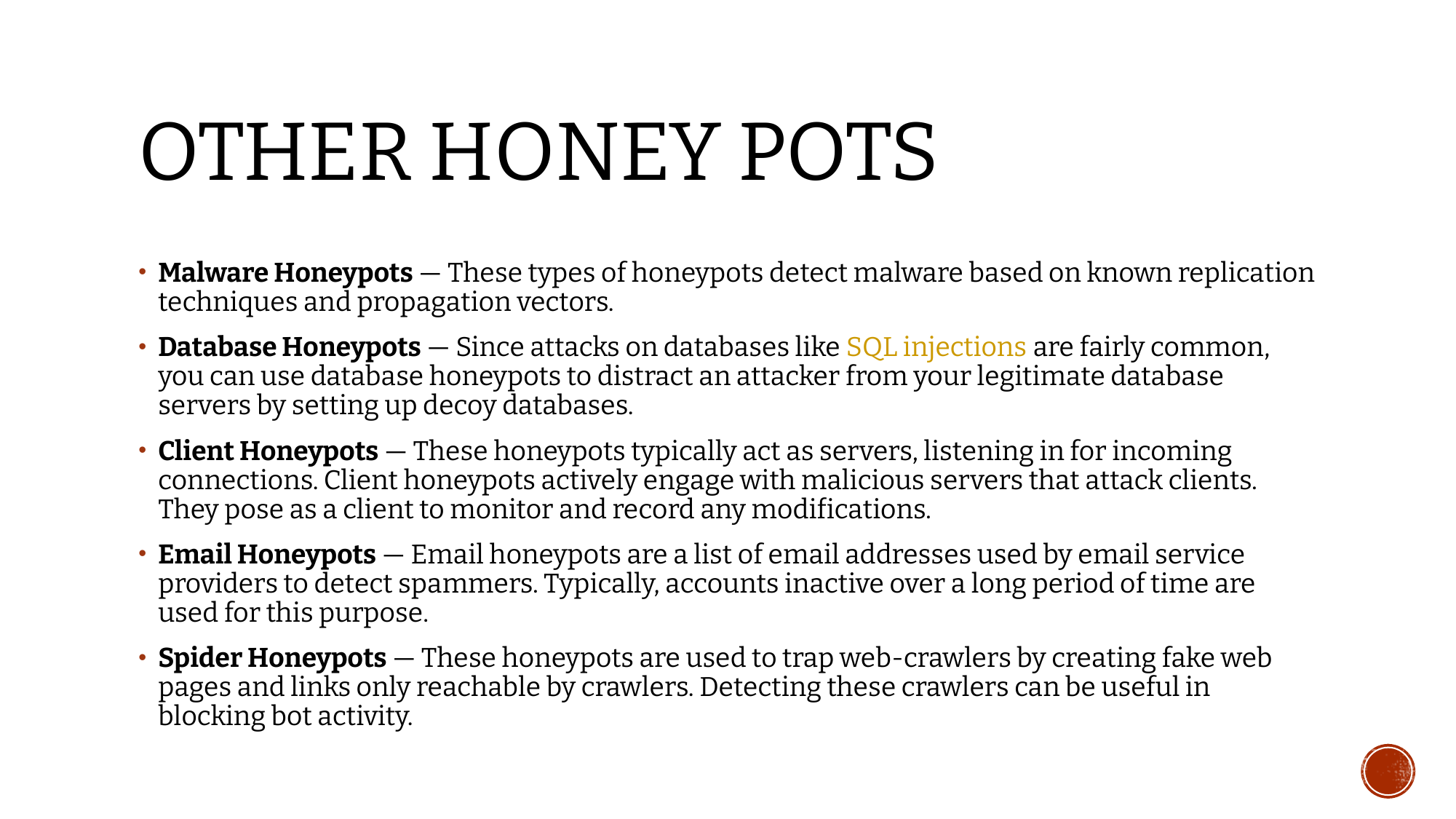

# Other Honey pots
Malware Honeypots — These types of honeypots detect malware based on known replication techniques and propagation vectors.
Database Honeypots — Since attacks on databases like SQL injections are fairly common, you can use database honeypots to distract an attacker from your legitimate database servers by setting up decoy databases.
Client Honeypots — These honeypots typically act as servers, listening in for incoming connections. Client honeypots actively engage with malicious servers that attack clients. They pose as a client to monitor and record any modifications.
Email Honeypots — Email honeypots are a list of email addresses used by email service providers to detect spammers. Typically, accounts inactive over a long period of time are used for this purpose.
Spider Honeypots — These honeypots are used to trap web-crawlers by creating fake web pages and links only reachable by crawlers. Detecting these crawlers can be useful in blocking bot activity.